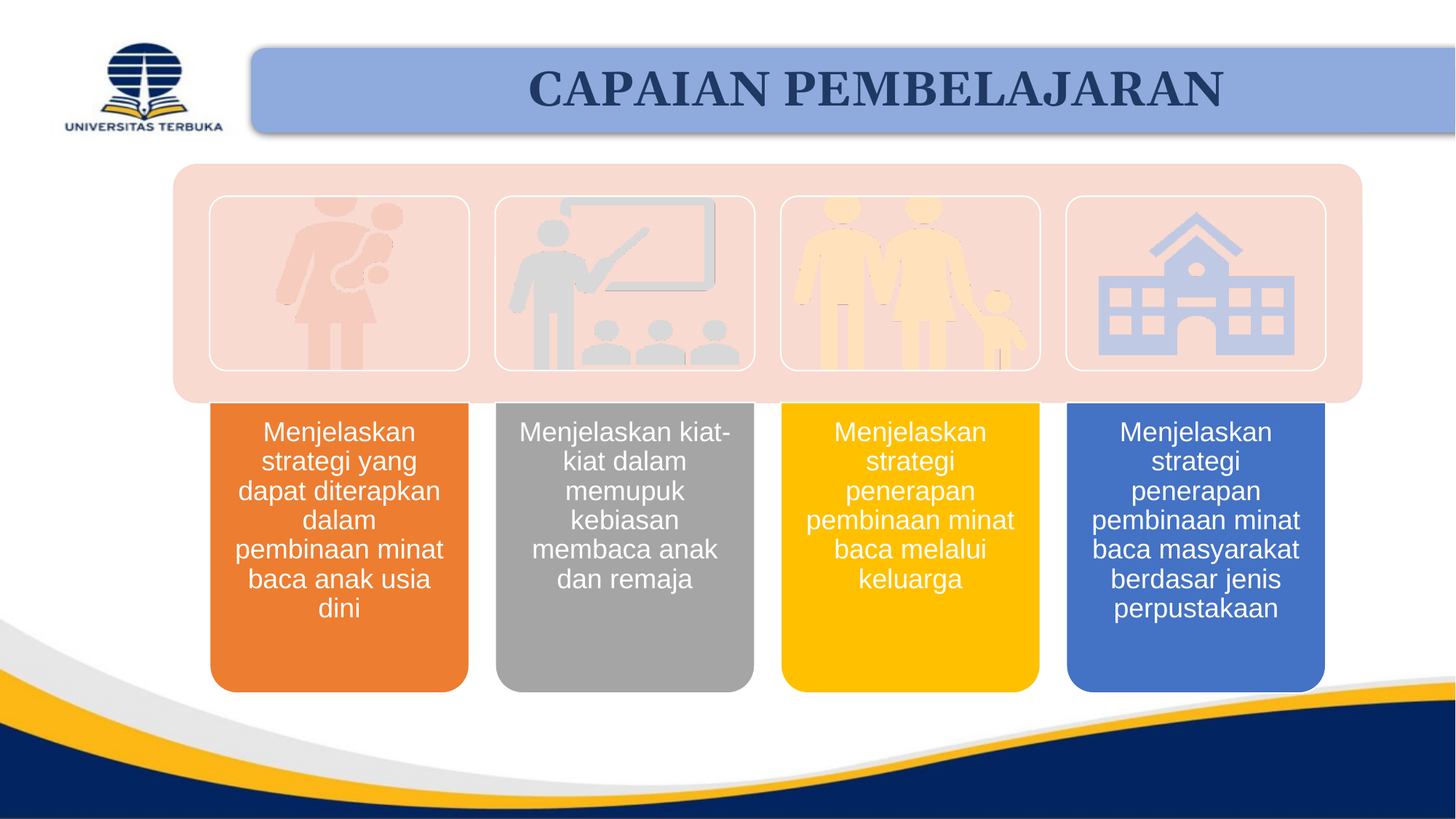

CAPAIAN PEMBELAJARAN
Menjelaskan strategi yang dapat diterapkan dalam pembinaan minat baca anak usia dini
Menjelaskan kiat-kiat dalam memupuk kebiasan membaca anak dan remaja
Menjelaskan strategi penerapan pembinaan minat baca melalui keluarga
Menjelaskan strategi penerapan pembinaan minat baca masyarakat berdasar jenis perpustakaan